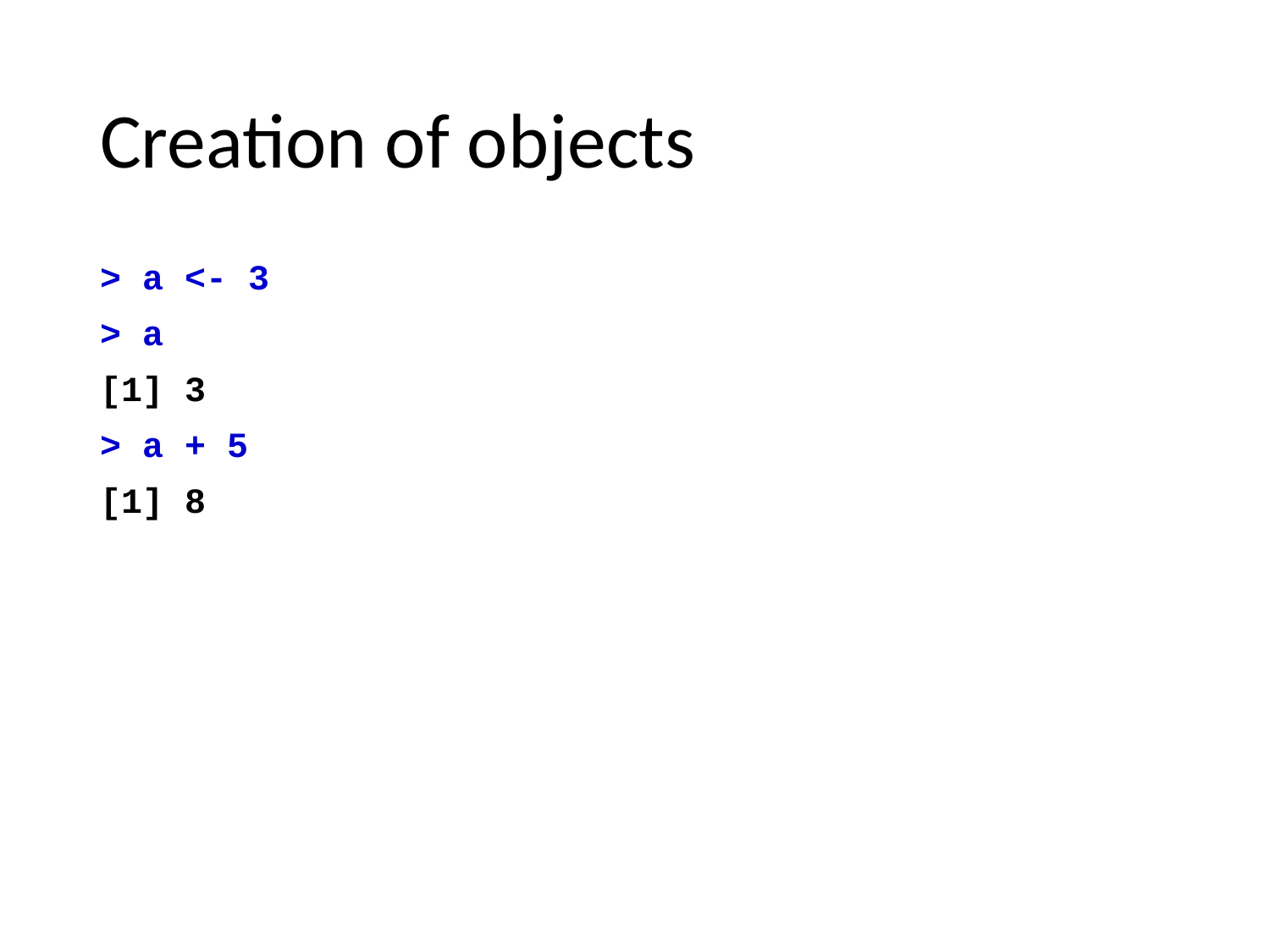

# Creation of objects
> a <- 3
> a
[1] 3
> a + 5
[1] 8